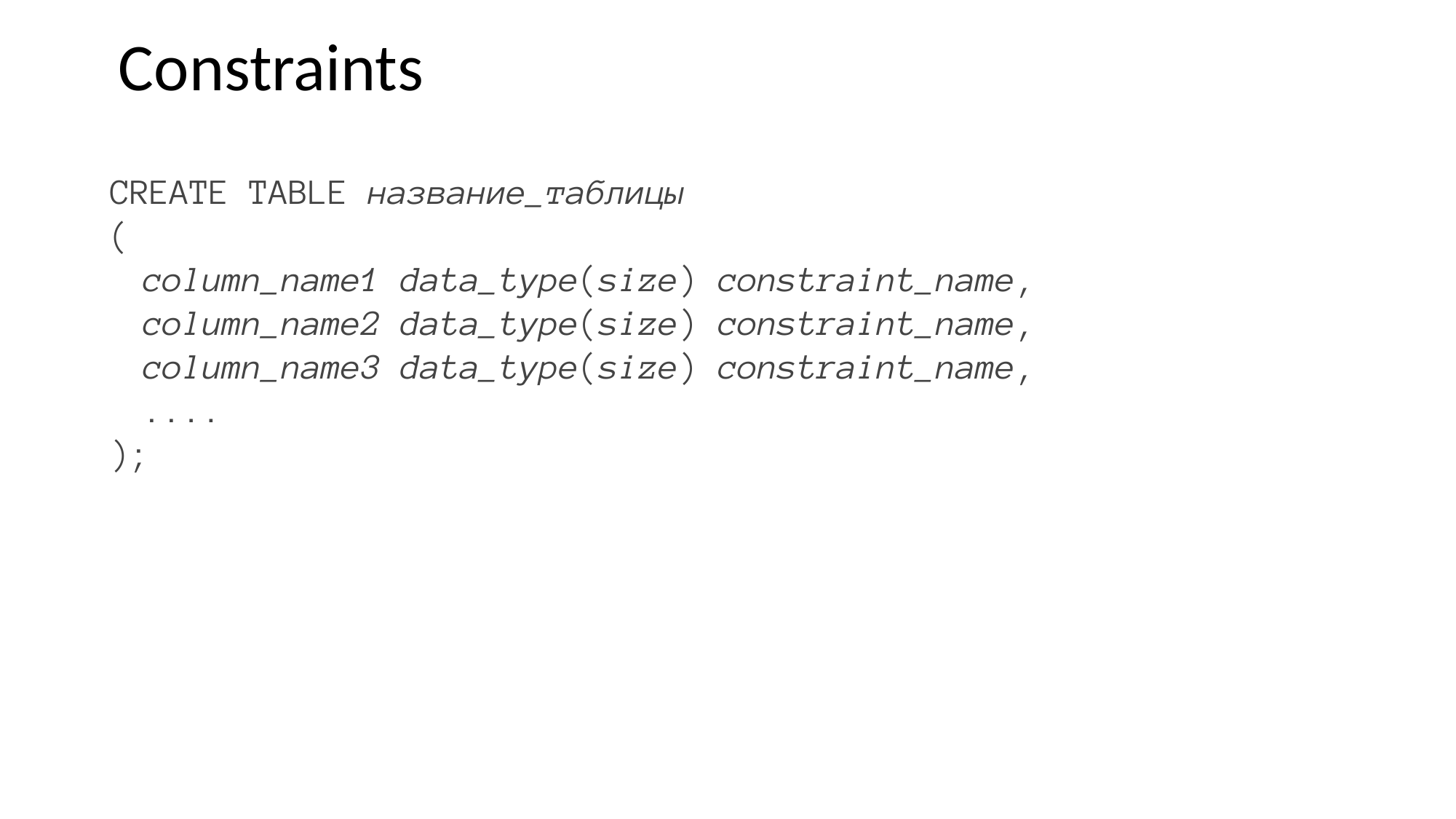

# Constraints
CREATE TABLE название_таблицы
(
    column_name1 data_type(size) constraint_name,
    column_name2 data_type(size) constraint_name,
    column_name3 data_type(size) constraint_name,
    ....
);